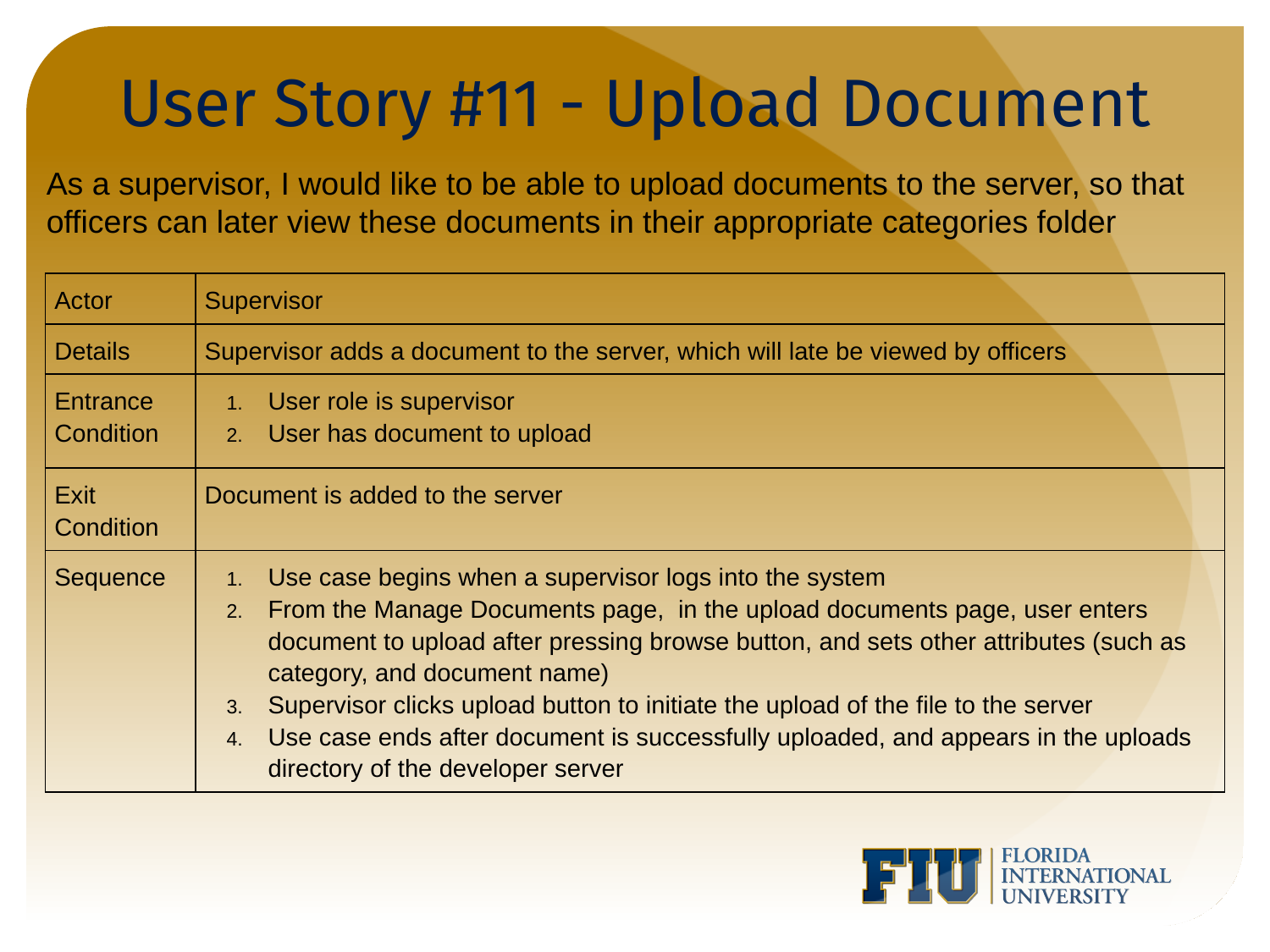

User Story #11 - Upload Document
As a supervisor, I would like to be able to upload documents to the server, so that officers can later view these documents in their appropriate categories folder
| Actor | Supervisor |
| --- | --- |
| Details | Supervisor adds a document to the server, which will late be viewed by officers |
| Entrance Condition | User role is supervisor User has document to upload |
| Exit Condition | Document is added to the server |
| Sequence | Use case begins when a supervisor logs into the system From the Manage Documents page, in the upload documents page, user enters document to upload after pressing browse button, and sets other attributes (such as category, and document name) Supervisor clicks upload button to initiate the upload of the file to the server Use case ends after document is successfully uploaded, and appears in the uploads directory of the developer server |